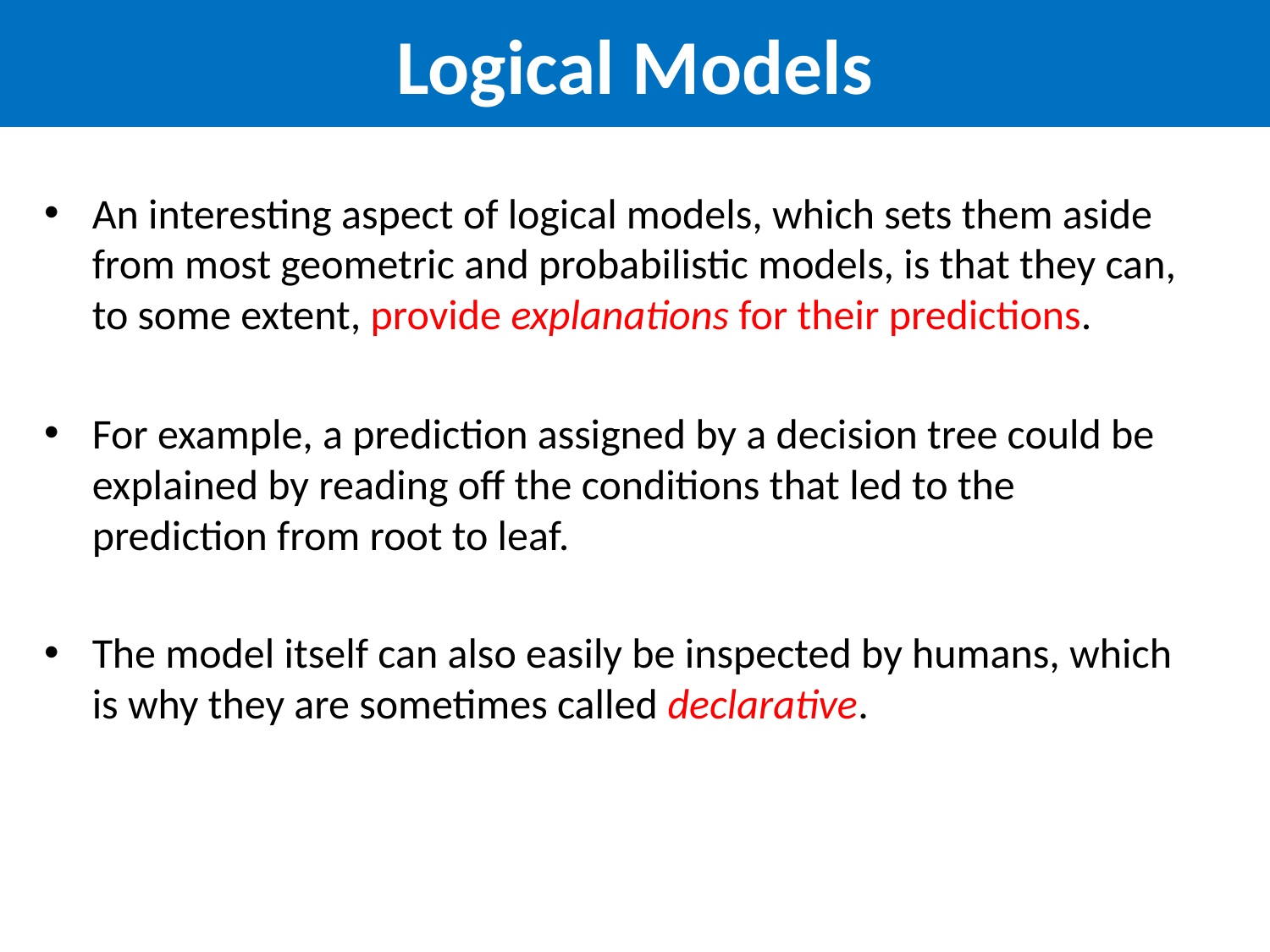

# Logical Models
An interesting aspect of logical models, which sets them aside from most geometric and probabilistic models, is that they can, to some extent, provide explanations for their predictions.

For example, a prediction assigned by a decision tree could be explained by reading off the conditions that led to the prediction from root to leaf.

The model itself can also easily be inspected by humans, which is why they are sometimes called declarative.